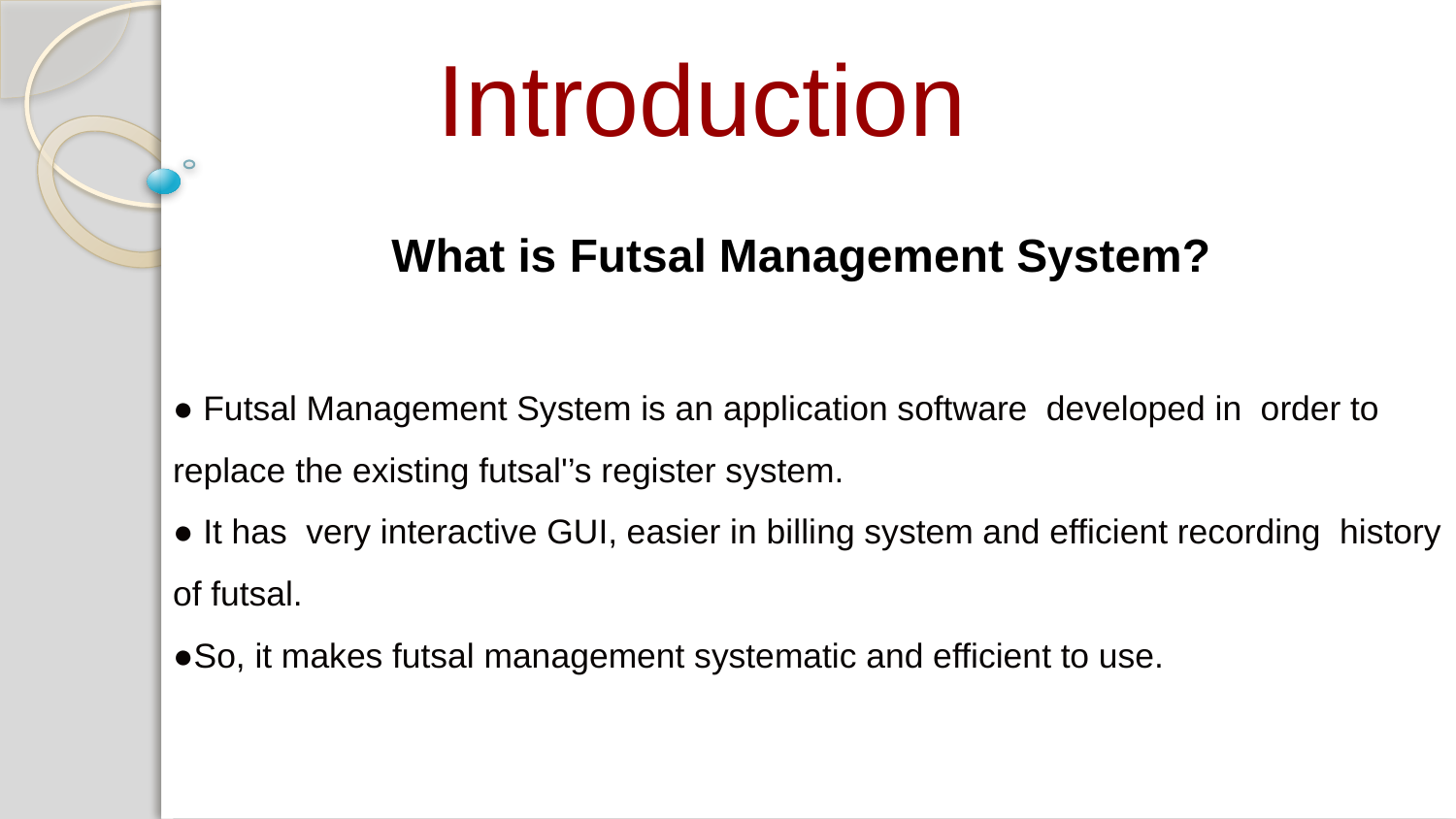

# Introduction
                 What is Futsal Management System?

● Futsal Management System is an application software  developed in  order to replace the existing futsal'’s register system.
● It has  very interactive GUI, easier in billing system and efficient recording  history of futsal.
●So, it makes futsal management systematic and efficient to use.